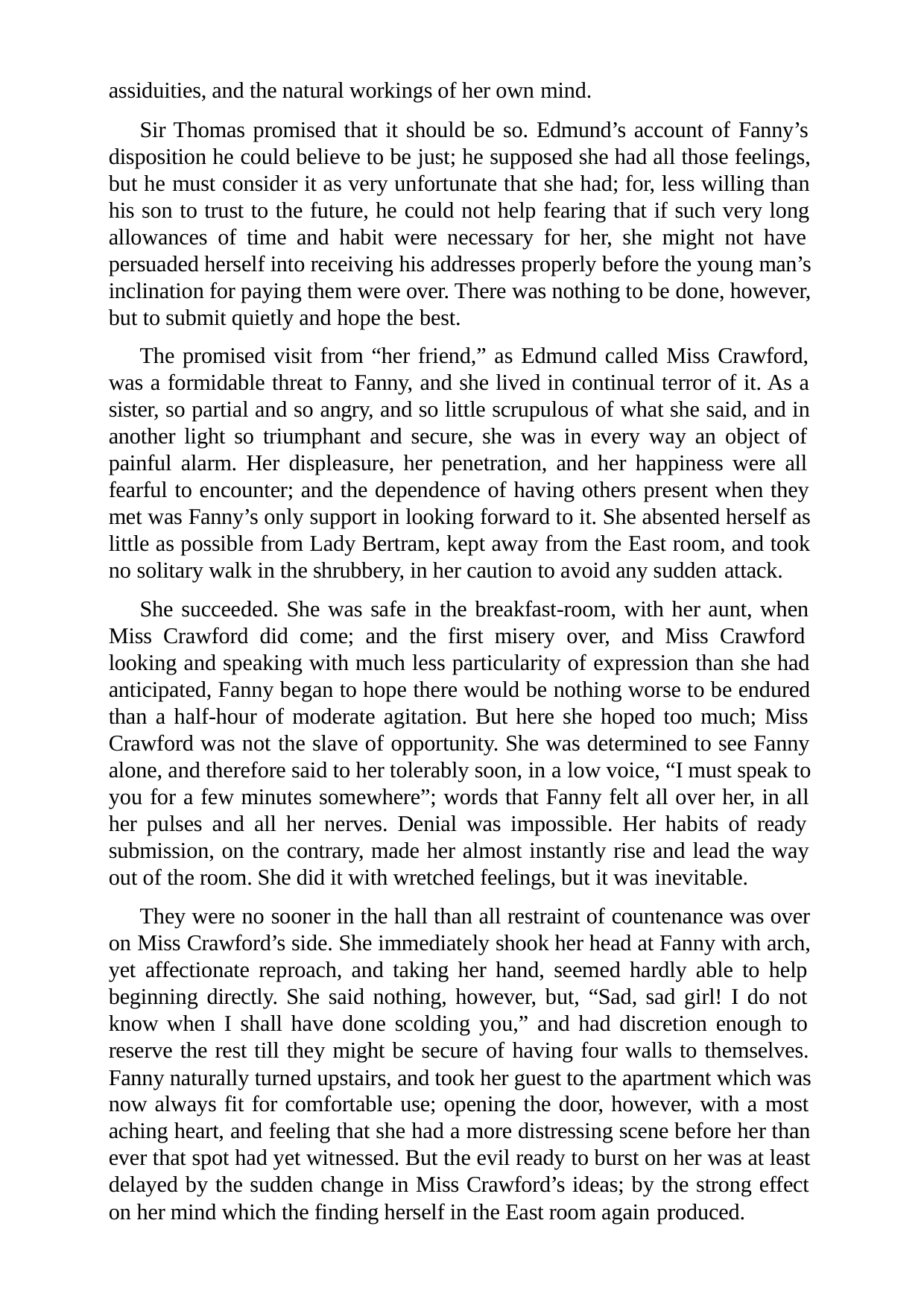

assiduities, and the natural workings of her own mind.
Sir Thomas promised that it should be so. Edmund’s account of Fanny’s  disposition he could believe to be just; he supposed she had all those feelings,  but he must consider it as very unfortunate that she had; for, less willing than  his son to trust to the future, he could not help fearing that if such very long  allowances of time and habit were necessary for her, she might not have  persuaded herself into receiving his addresses properly before the young man’s  inclination for paying them were over. There was nothing to be done, however,  but to submit quietly and hope the best.
The promised visit from “her friend,” as Edmund called Miss Crawford,  was a formidable threat to Fanny, and she lived in continual terror of it. As a  sister, so partial and so angry, and so little scrupulous of what she said, and in  another light so triumphant and secure, she was in every way an object of  painful alarm. Her displeasure, her penetration, and her happiness were all  fearful to encounter; and the dependence of having others present when they  met was Fanny’s only support in looking forward to it. She absented herself as  little as possible from Lady Bertram, kept away from the East room, and took  no solitary walk in the shrubbery, in her caution to avoid any sudden attack.
She succeeded. She was safe in the breakfast-room, with her aunt, when  Miss Crawford did come; and the first misery over, and Miss Crawford  looking and speaking with much less particularity of expression than she had  anticipated, Fanny began to hope there would be nothing worse to be endured  than a half-hour of moderate agitation. But here she hoped too much; Miss  Crawford was not the slave of opportunity. She was determined to see Fanny  alone, and therefore said to her tolerably soon, in a low voice, “I must speak to  you for a few minutes somewhere”; words that Fanny felt all over her, in all  her pulses and all her nerves. Denial was impossible. Her habits of ready  submission, on the contrary, made her almost instantly rise and lead the way  out of the room. She did it with wretched feelings, but it was inevitable.
They were no sooner in the hall than all restraint of countenance was over  on Miss Crawford’s side. She immediately shook her head at Fanny with arch,  yet affectionate reproach, and taking her hand, seemed hardly able to help  beginning directly. She said nothing, however, but, “Sad, sad girl! I do not  know when I shall have done scolding you,” and had discretion enough to  reserve the rest till they might be secure of having four walls to themselves.  Fanny naturally turned upstairs, and took her guest to the apartment which was  now always fit for comfortable use; opening the door, however, with a most  aching heart, and feeling that she had a more distressing scene before her than  ever that spot had yet witnessed. But the evil ready to burst on her was at least  delayed by the sudden change in Miss Crawford’s ideas; by the strong effect  on her mind which the finding herself in the East room again produced.